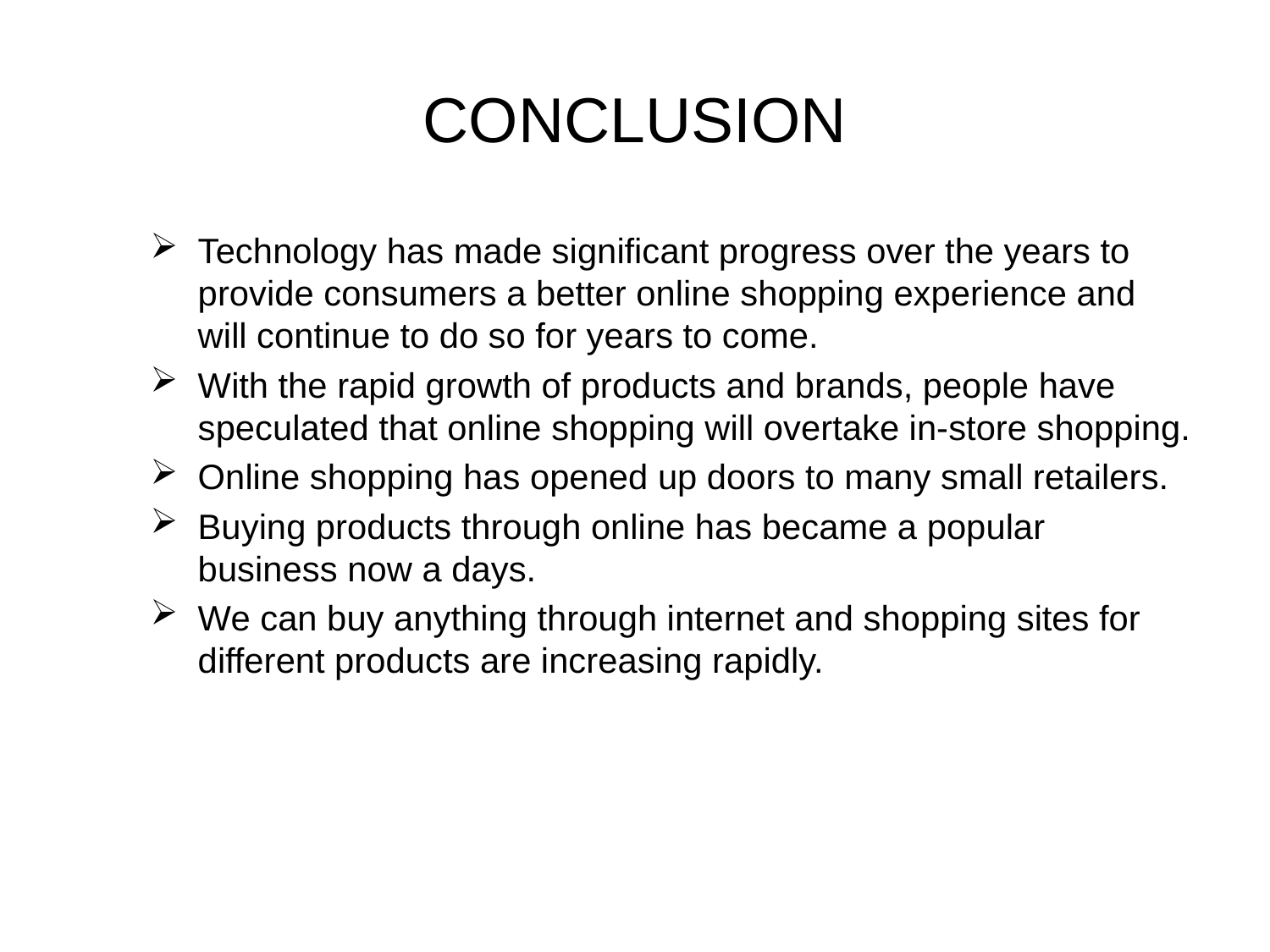

# CONCLUSION
Technology has made significant progress over the years to provide consumers a better online shopping experience and will continue to do so for years to come.
With the rapid growth of products and brands, people have speculated that online shopping will overtake in-store shopping.
Online shopping has opened up doors to many small retailers.
Buying products through online has became a popular business now a days.
We can buy anything through internet and shopping sites for different products are increasing rapidly.